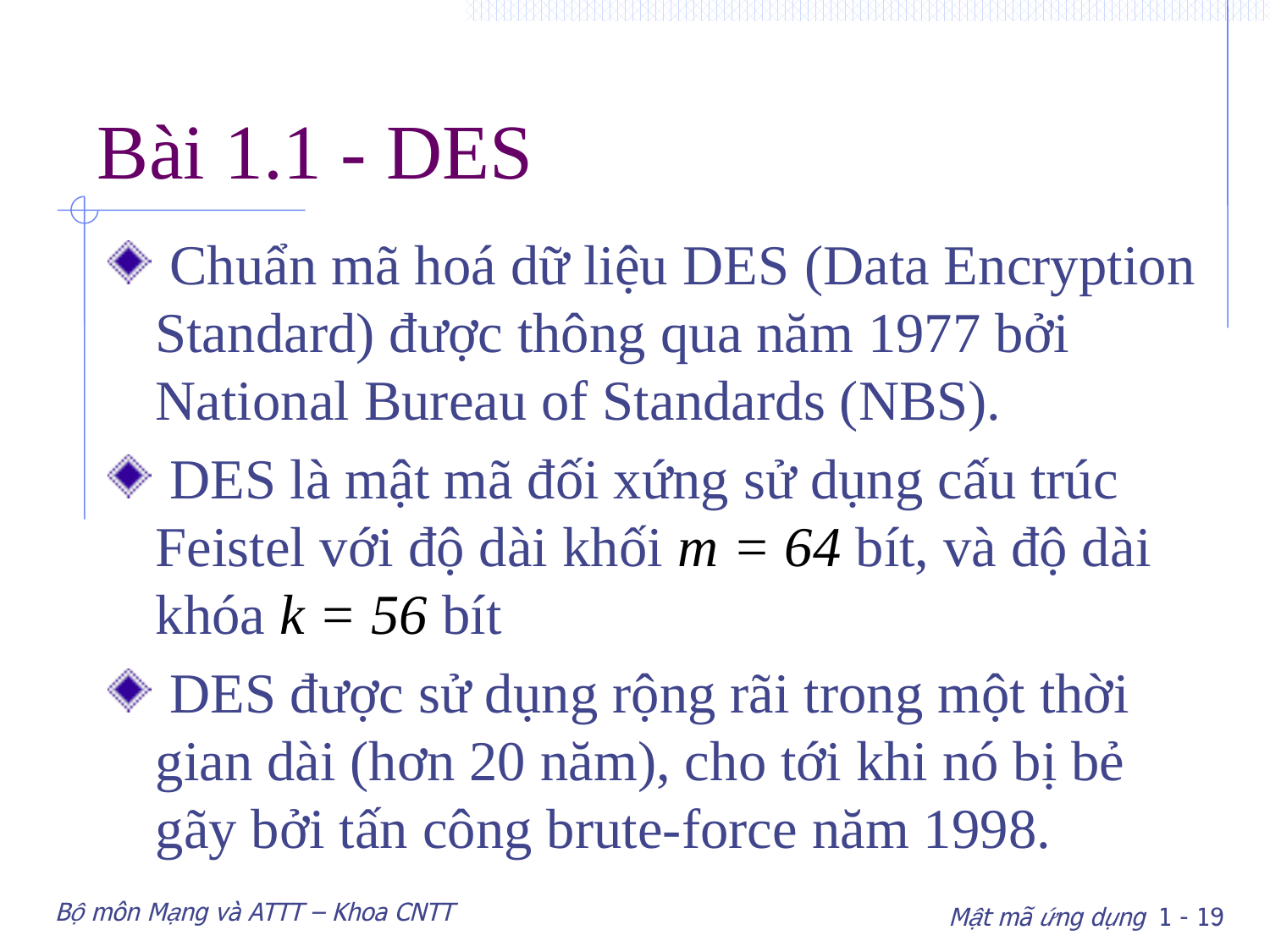

# Bài 1.1 - DES
 Chuẩn mã hoá dữ liệu DES (Data Encryption Standard) được thông qua năm 1977 bởi National Bureau of Standards (NBS).
 DES là mật mã đối xứng sử dụng cấu trúc Feistel với độ dài khối m = 64 bít, và độ dài khóa k = 56 bít
 DES được sử dụng rộng rãi trong một thời gian dài (hơn 20 năm), cho tới khi nó bị bẻ gãy bởi tấn công brute-force năm 1998.
Bộ môn Mạng và ATTT – Khoa CNTT